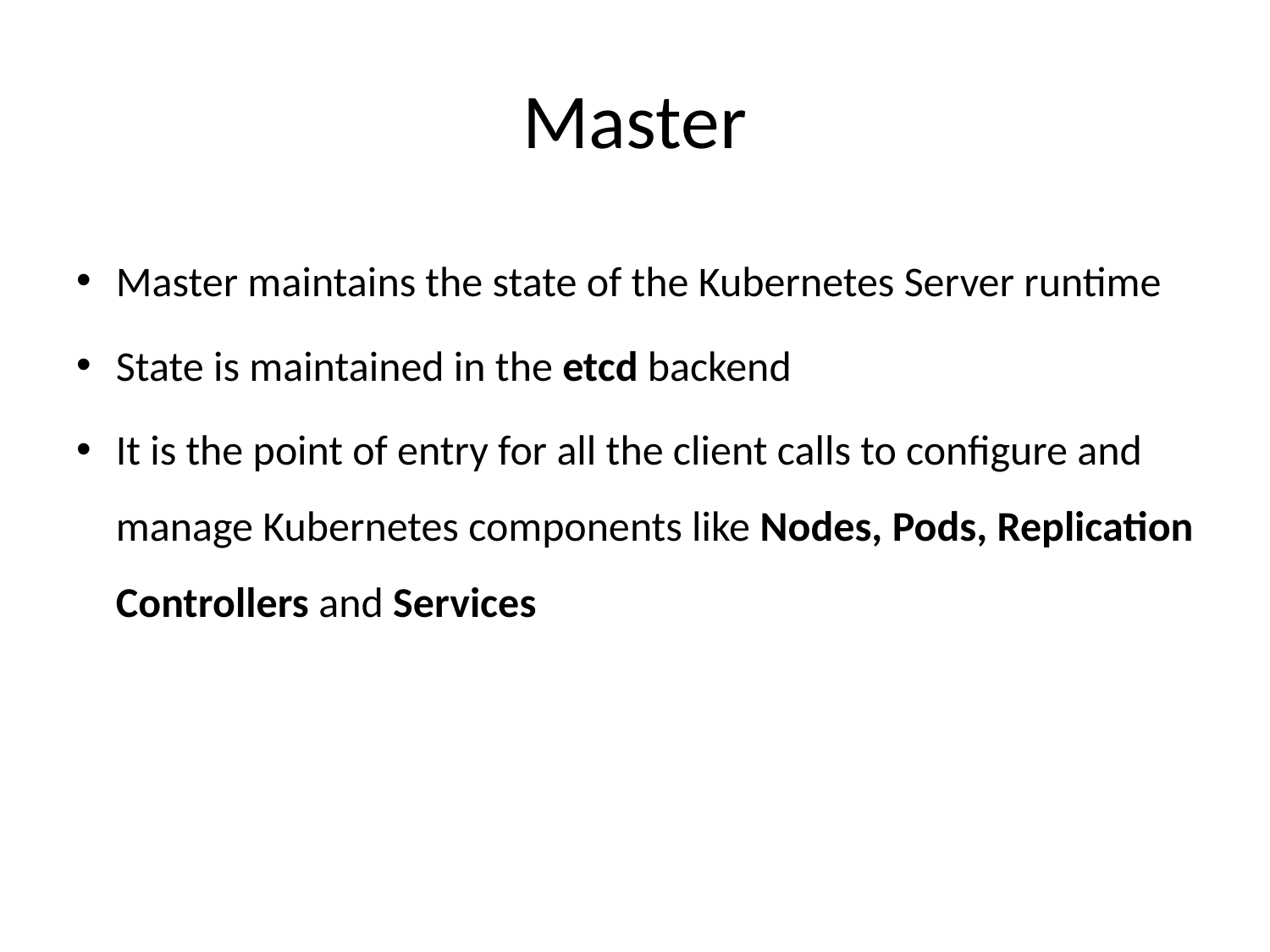

# Master
Master maintains the state of the Kubernetes Server runtime
State is maintained in the etcd backend
It is the point of entry for all the client calls to configure and manage Kubernetes components like Nodes, Pods, Replication Controllers and Services